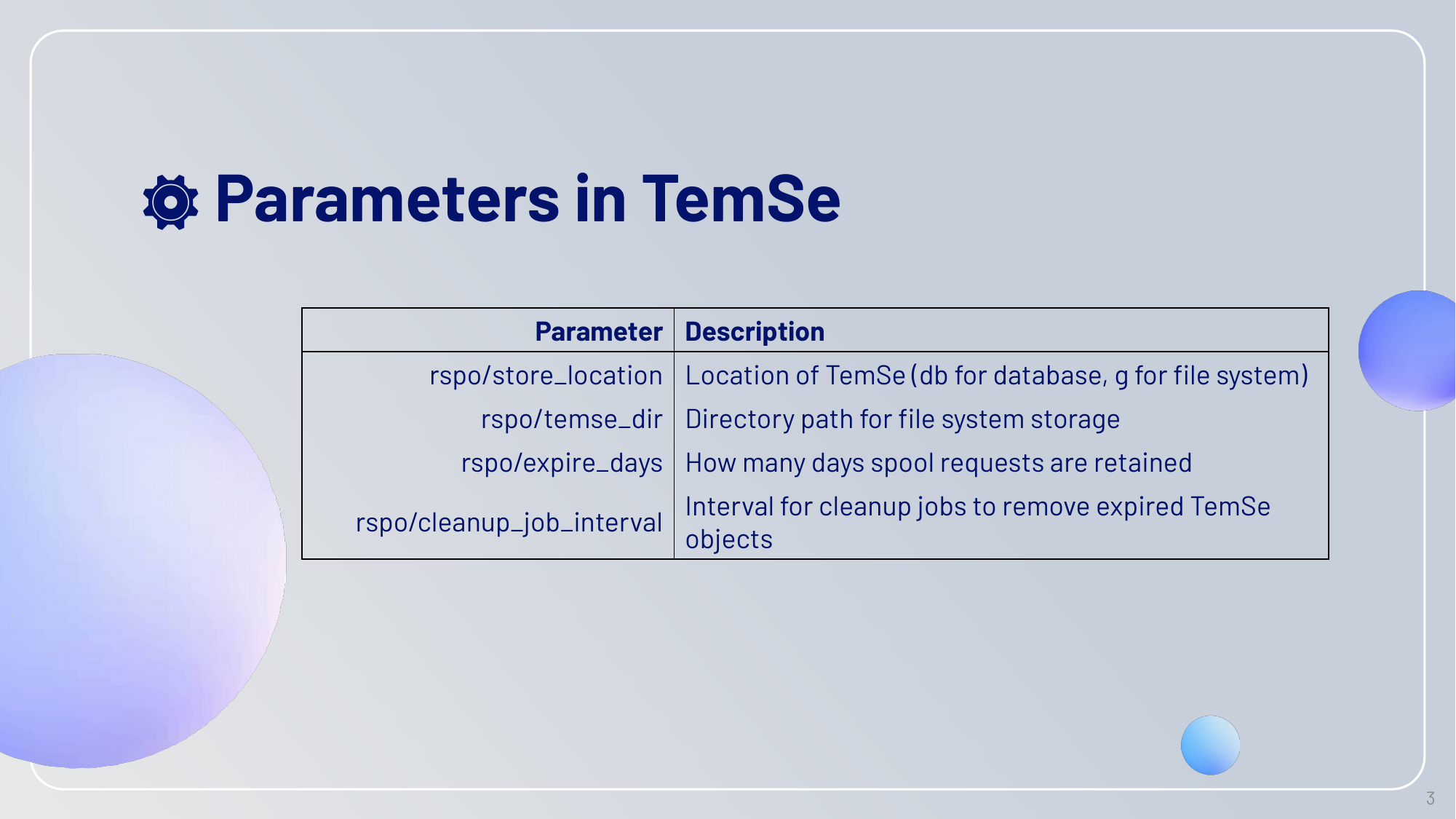

# ⚙️ Parameters in TemSe
| Parameter | Description |
| --- | --- |
| rspo/store\_location | Location of TemSe (db for database, g for file system) |
| rspo/temse\_dir | Directory path for file system storage |
| rspo/expire\_days | How many days spool requests are retained |
| rspo/cleanup\_job\_interval | Interval for cleanup jobs to remove expired TemSe objects |
3